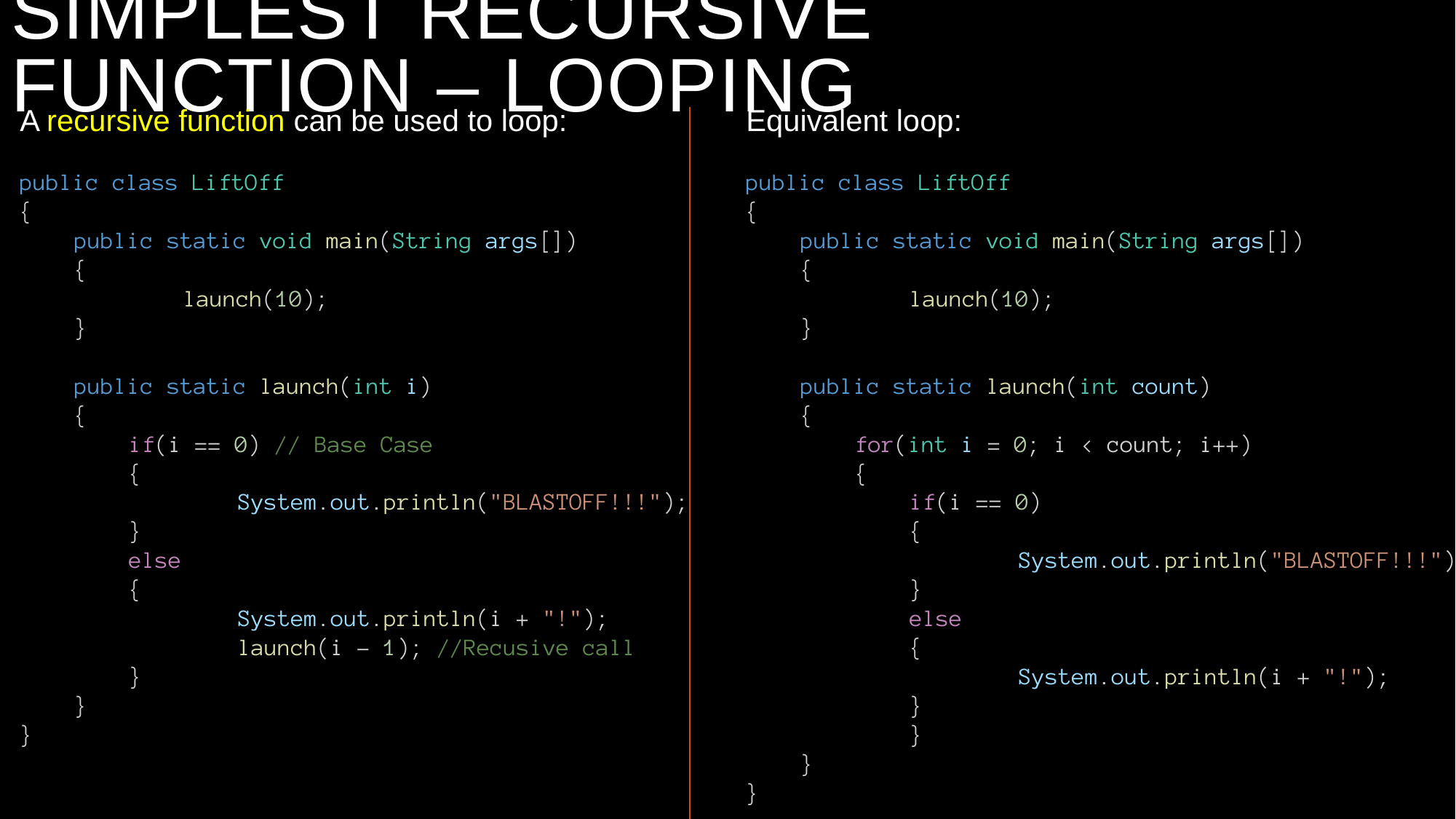

# Simplest Recursive function – Looping
A recursive function can be used to loop:

public class LiftOff
{
public static void main(String args[])
{
	launch(10);
}
public static launch(int i)
{
if(i == 0) // Base Case
{
	System.out.println("BLASTOFF!!!");
}
else
{
	System.out.println(i + "!");
	launch(i - 1); //Recusive call
}
}
}

Equivalent loop:

public class LiftOff
{
public static void main(String args[])
{
	launch(10);
}
public static launch(int count)
{
for(int i = 0; i < count; i++)
{
if(i == 0)
{
	System.out.println("BLASTOFF!!!");
}
else
{
	System.out.println(i + "!");
}
	}
}
}